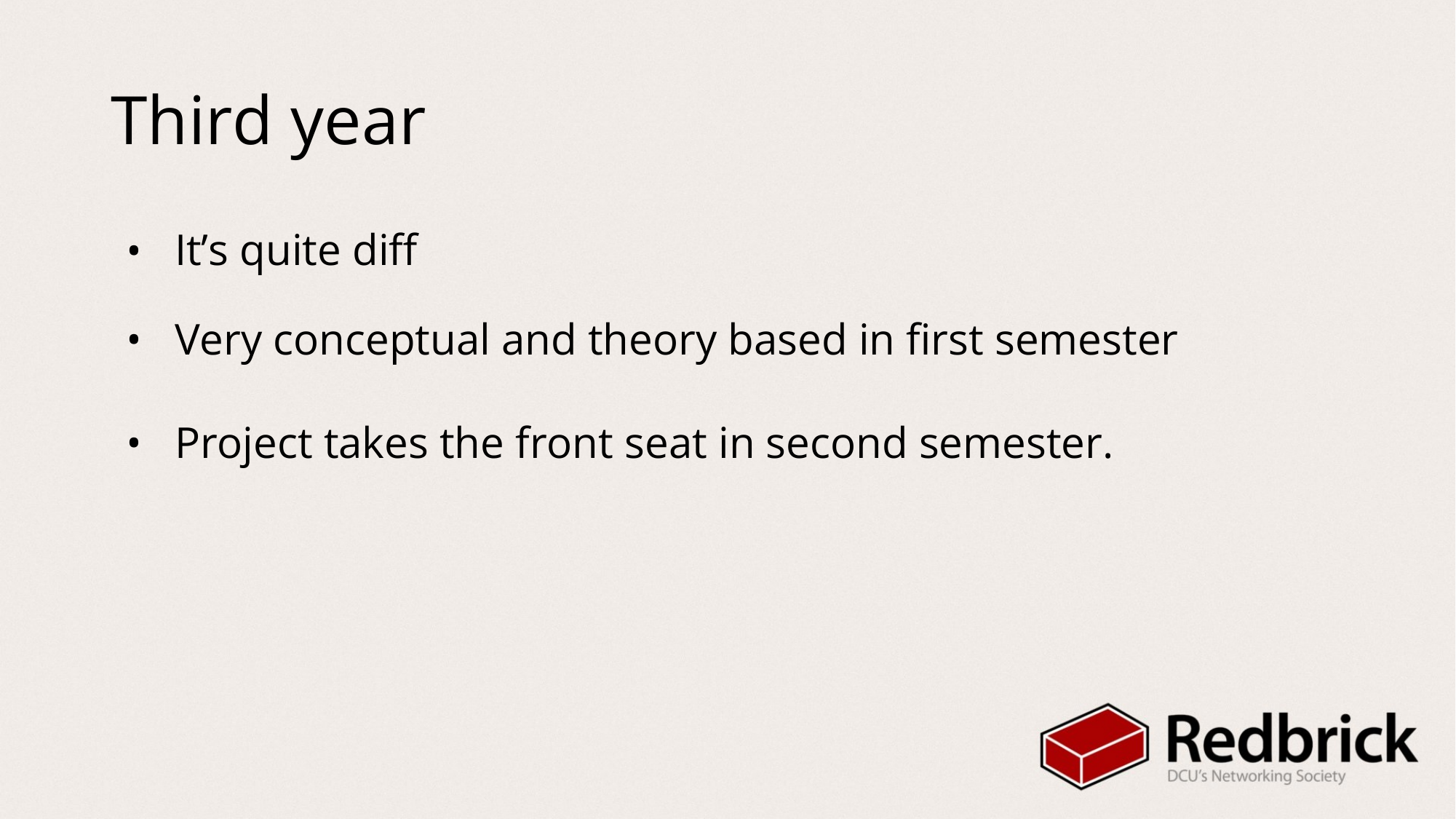

# Third year
It’s quite diff

Very conceptual and theory based in first semester

Project takes the front seat in second semester.